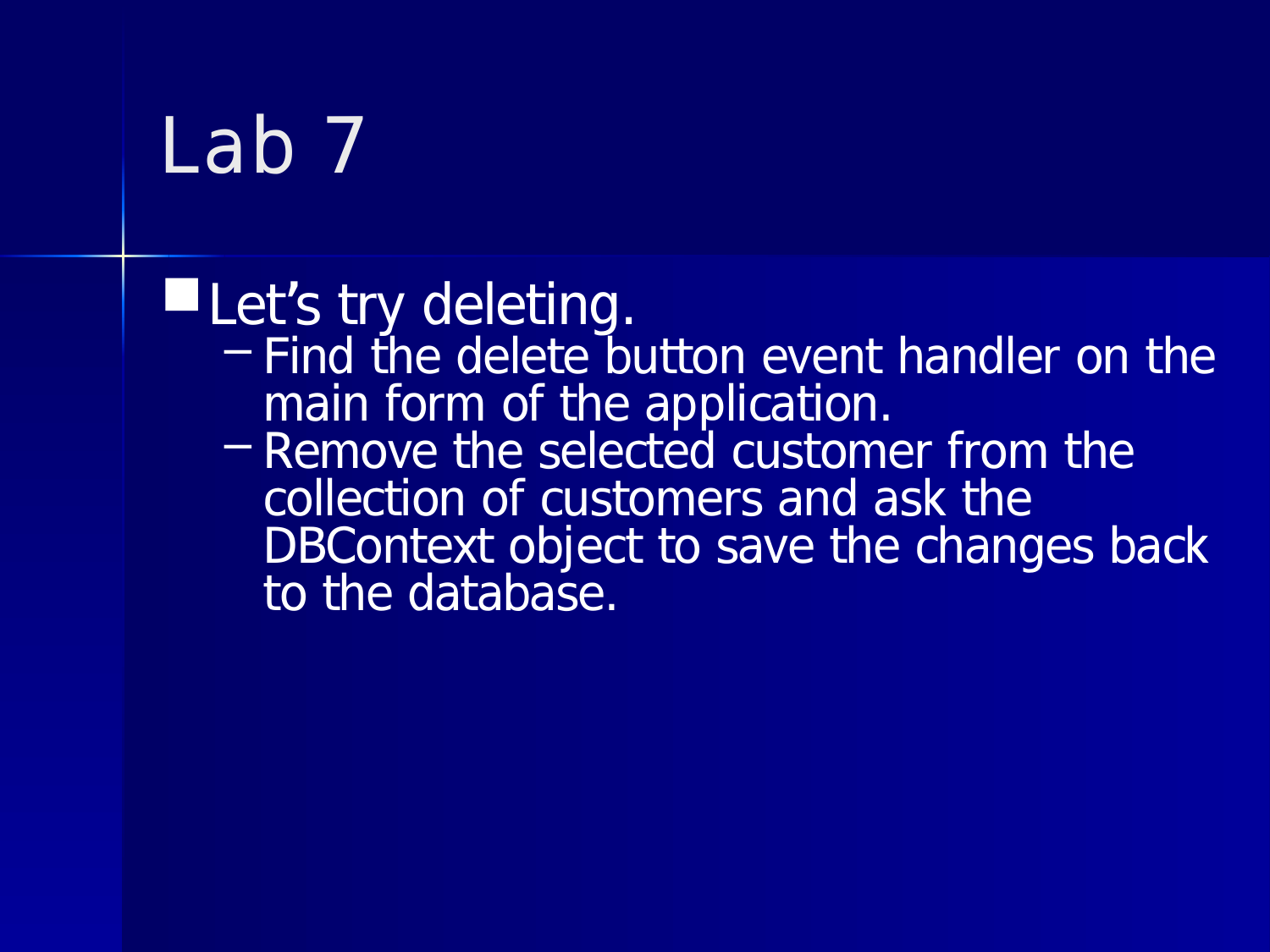

# Lab 7
Let’s try deleting.
Find the delete button event handler on the main form of the application.
Remove the selected customer from the collection of customers and ask the DBContext object to save the changes back to the database.